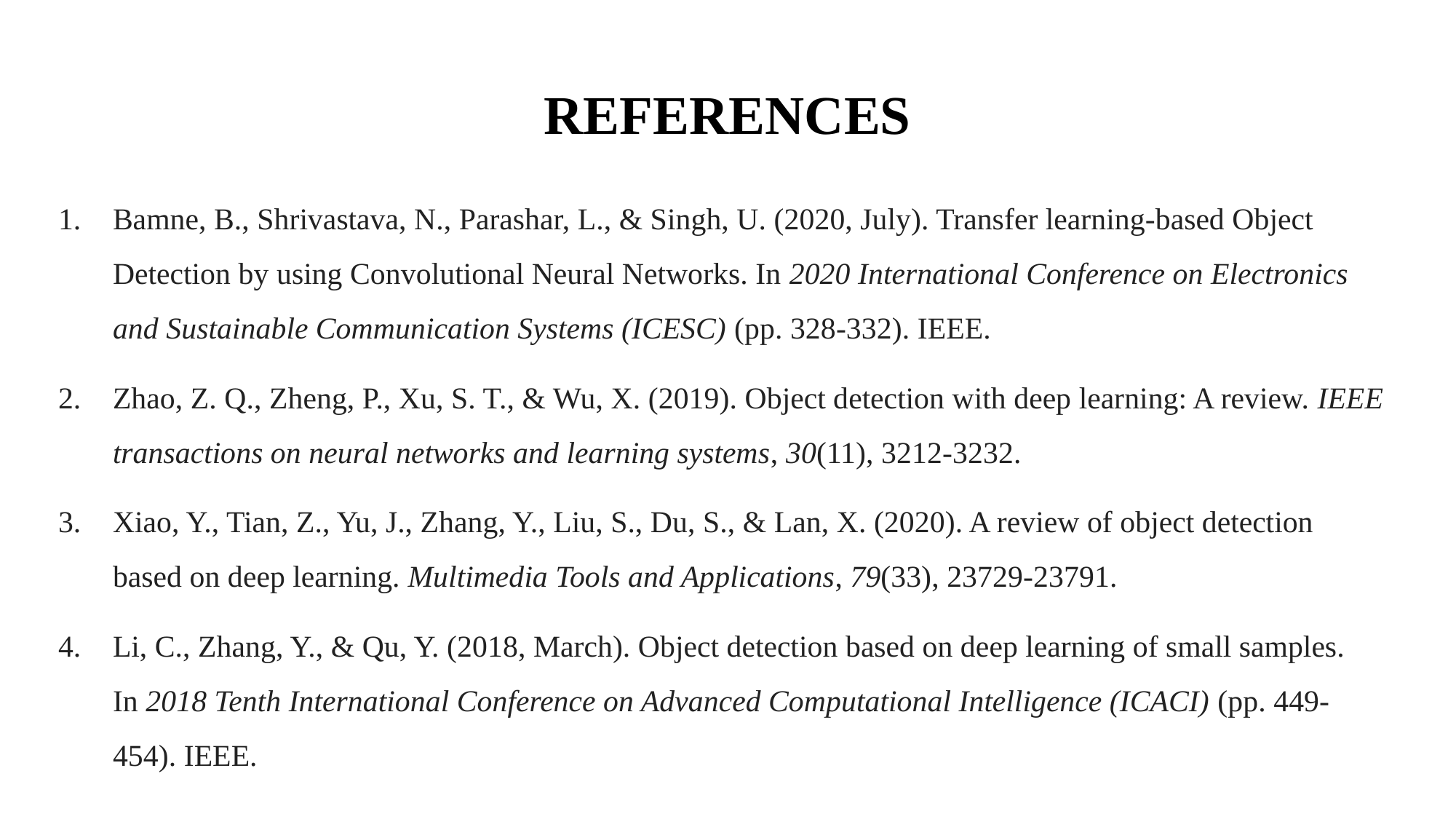

# REFERENCES
Bamne, B., Shrivastava, N., Parashar, L., & Singh, U. (2020, July). Transfer learning-based Object Detection by using Convolutional Neural Networks. In 2020 International Conference on Electronics and Sustainable Communication Systems (ICESC) (pp. 328-332). IEEE.
Zhao, Z. Q., Zheng, P., Xu, S. T., & Wu, X. (2019). Object detection with deep learning: A review. IEEE transactions on neural networks and learning systems, 30(11), 3212-3232.
Xiao, Y., Tian, Z., Yu, J., Zhang, Y., Liu, S., Du, S., & Lan, X. (2020). A review of object detection based on deep learning. Multimedia Tools and Applications, 79(33), 23729-23791.
Li, C., Zhang, Y., & Qu, Y. (2018, March). Object detection based on deep learning of small samples. In 2018 Tenth International Conference on Advanced Computational Intelligence (ICACI) (pp. 449-454). IEEE.